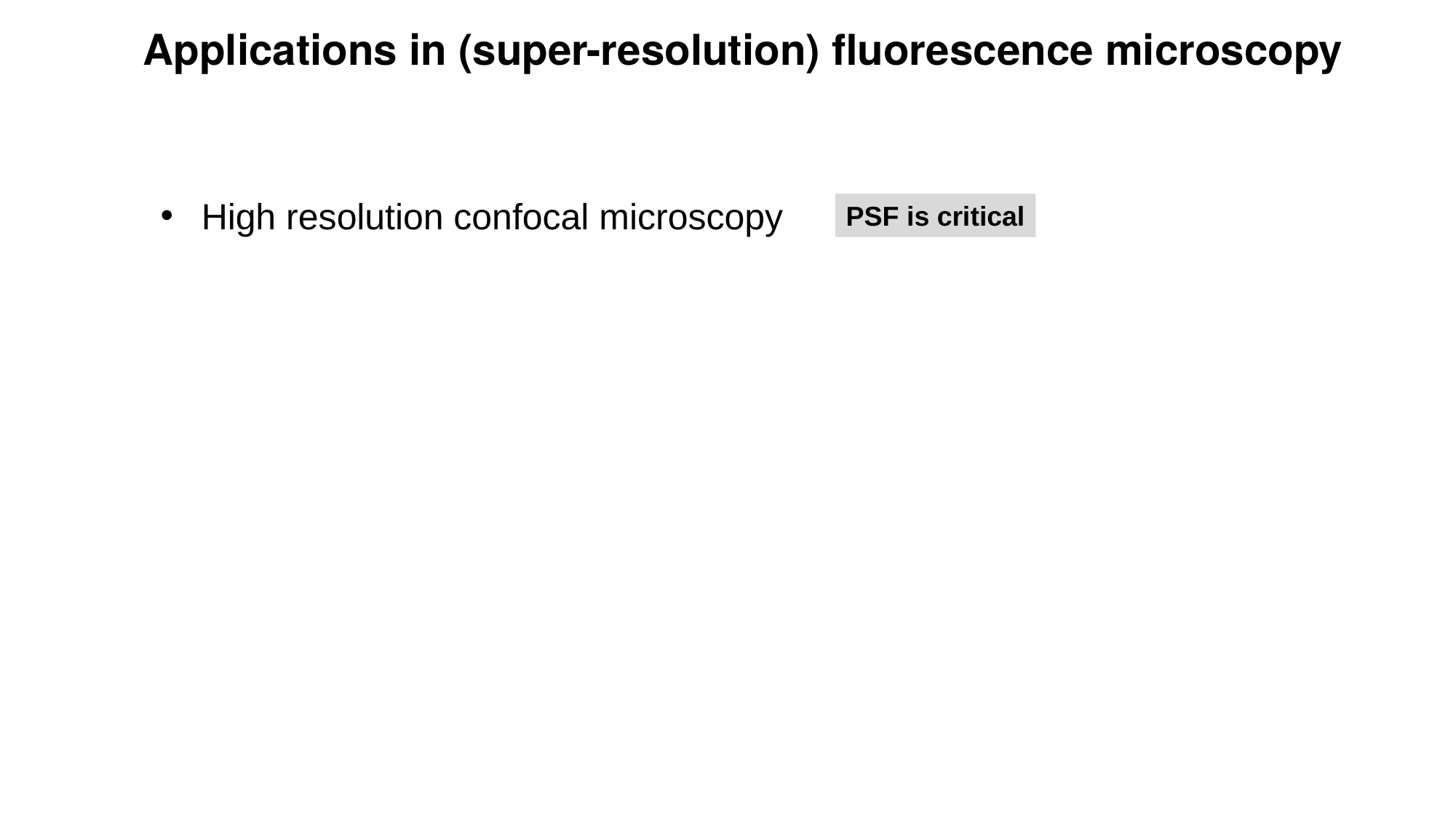

Applications in (super-resolution) fluorescence microscopy
High resolution confocal microscopy

PSF is critical